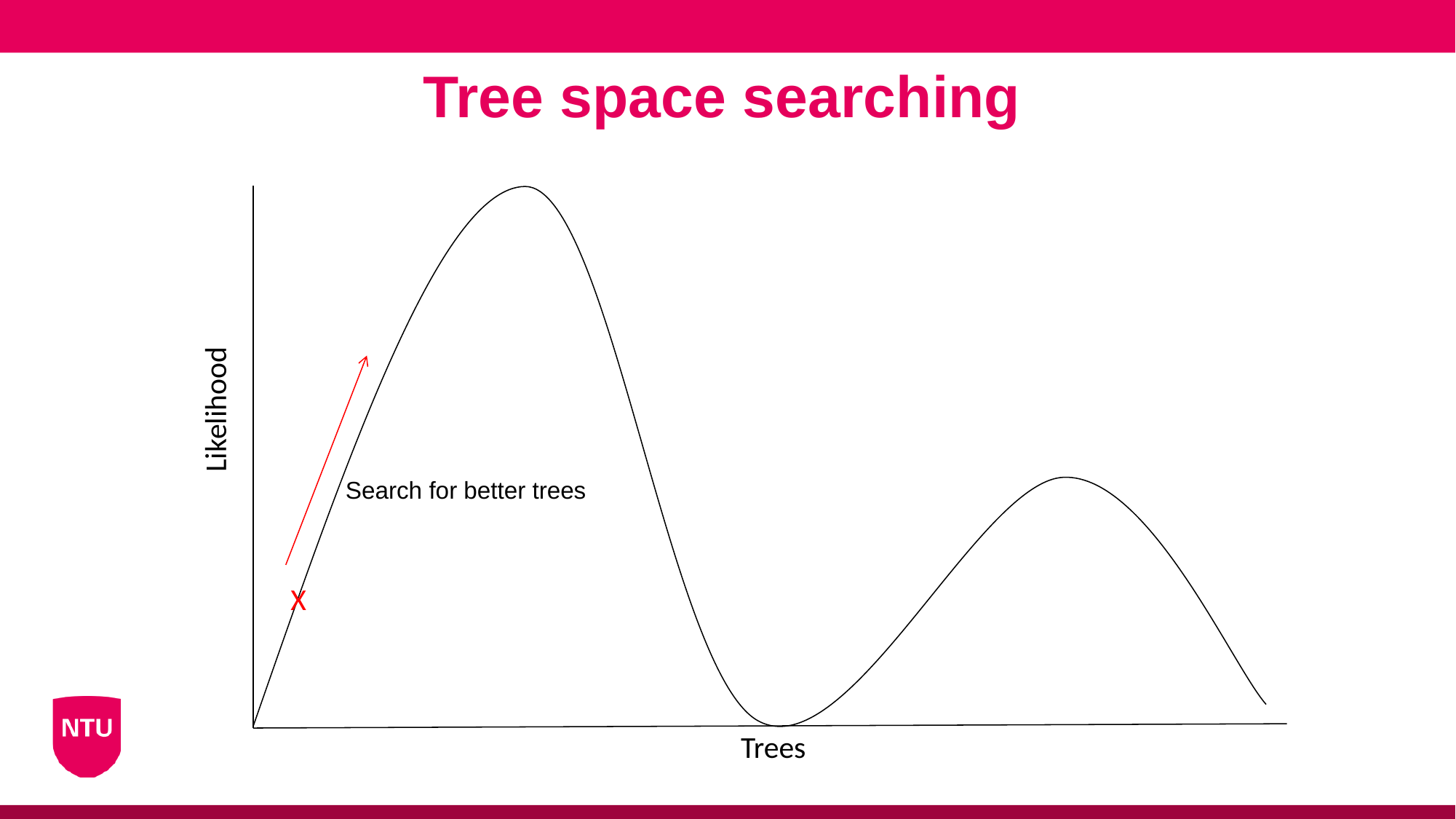

Tree space searching

Likelihood
Trees

Search for better trees
X